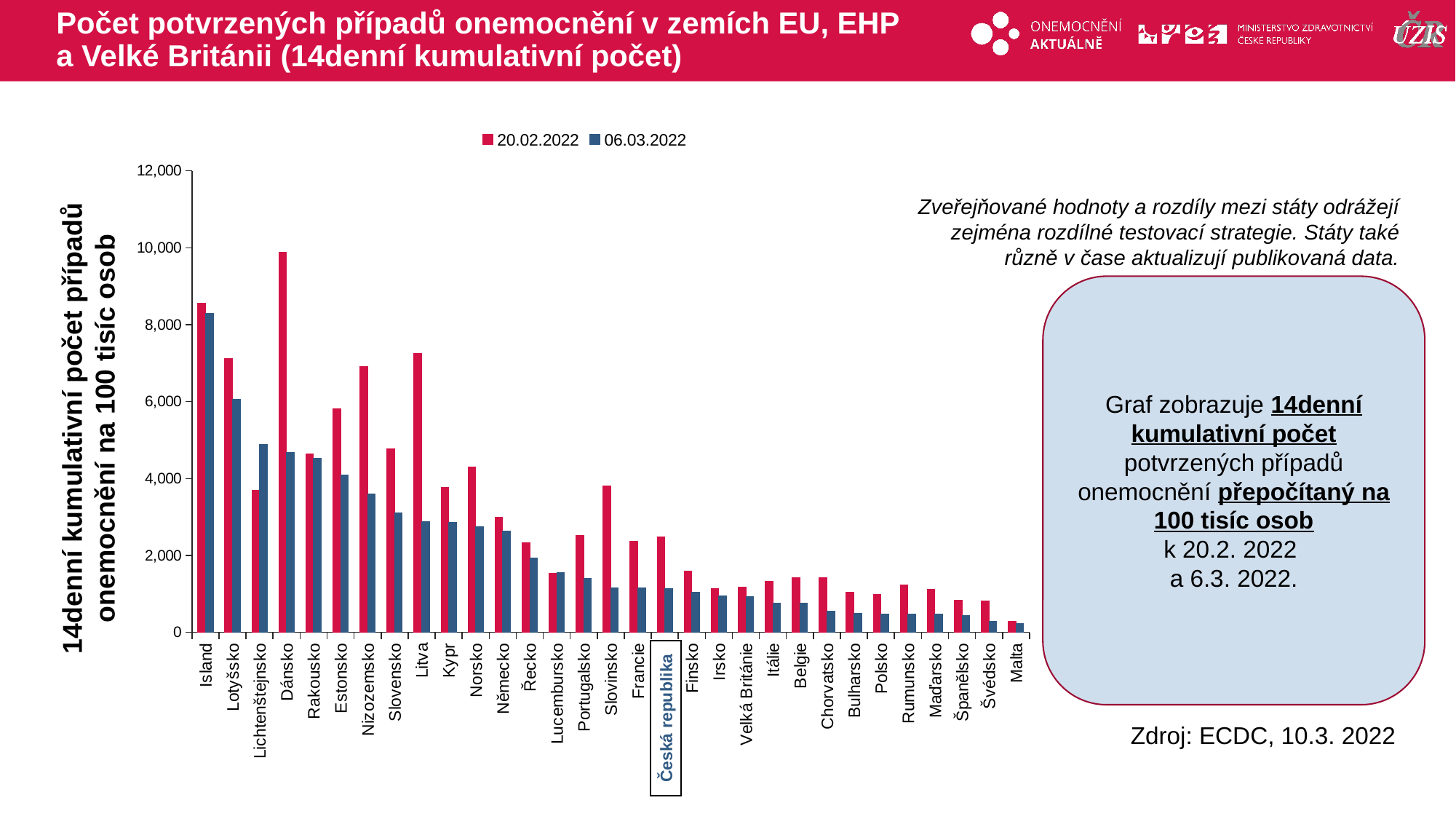

# Počet potvrzených případů onemocnění v zemích EU, EHP a Velké Británii (14denní kumulativní počet)

### Chart

| Category | 20.02.2022 | 06.03.2022 |
|---|---|---|
| Island | 8556.740101171546 | 8298.318750789545 |
| Lotyšsko | 7120.657344673489 | 6059.522717444009 |
| Lichtenštejnsko | 3685.4466152218233 | 4877.796990734767 |
| Dánsko | 9875.191554250105 | 4682.210146626267 |
| Rakousko | 4634.412245547273 | 4531.62678079834 |
| Estonsko | 5807.930316273582 | 4092.0979761861763 |
| Nizozemsko | 6916.341353496192 | 3594.7720490809033 |
| Slovensko | 4777.795305973591 | 3113.630529695359 |
| Litva | 7250.088579823842 | 2875.2831870125874 |
| Kypr | 3766.3076221417673 | 2852.7992522564628 |
| Norsko | 4300.448246695903 | 2743.09837953044 |
| Německo | 2999.874553173084 | 2628.365332374392 |
| Řecko | 2325.3206002855795 | 1939.690620899346 |
| Lucembursko | 1537.9135867933328 | 1558.51706095434 |
| Portugalsko | 2527.363052645473 | 1404.5772937581326 |
| Slovinsko | 3813.37311968685 | 1149.933130107388 |
| Francie | 2378.2647993880473 | 1149.5536496793177 |
| Česká republika | 2487.053647865394 | 1132.7350941500601 |
| Finsko | 1585.0203029993709 | 1051.8539110693155 |
| Irsko | 1132.0108612451756 | 944.7792701694451 |
| Velká Británie | 1179.0017855310698 | 939.6859937846186 |
| Itálie | 1321.5699782674772 | 769.2648446329844 |
| Belgie | 1428.6296999593835 | 761.5661266190148 |
| Chorvatsko | 1415.2209188142917 | 557.29621639337 |
| Bulharsko | 1052.4086806237865 | 494.8297355873179 |
| Polsko | 990.449004637688 | 484.5601225223429 |
| Rumunsko | 1223.9742502886102 | 484.0539301948725 |
| Maďarsko | 1116.9938029746786 | 473.03216143751496 |
| Španělsko | 837.4373745764391 | 440.6243018819962 |
| Švédsko | 818.4485265631697 | 292.3141112606244 |
| Malta | 283.73535653485277 | 231.06941021913698 |
Zveřejňované hodnoty a rozdíly mezi státy odrážejí zejména rozdílné testovací strategie. Státy také různě v čase aktualizují publikovaná data.
Graf zobrazuje 14denní kumulativní počet potvrzených případů onemocnění přepočítaný na 100 tisíc osob
k 20.2. 2022
a 6.3. 2022.
14denní kumulativní počet případů onemocnění na 100 tisíc osob
Česká republika
Zdroj: ECDC, 10.3. 2022